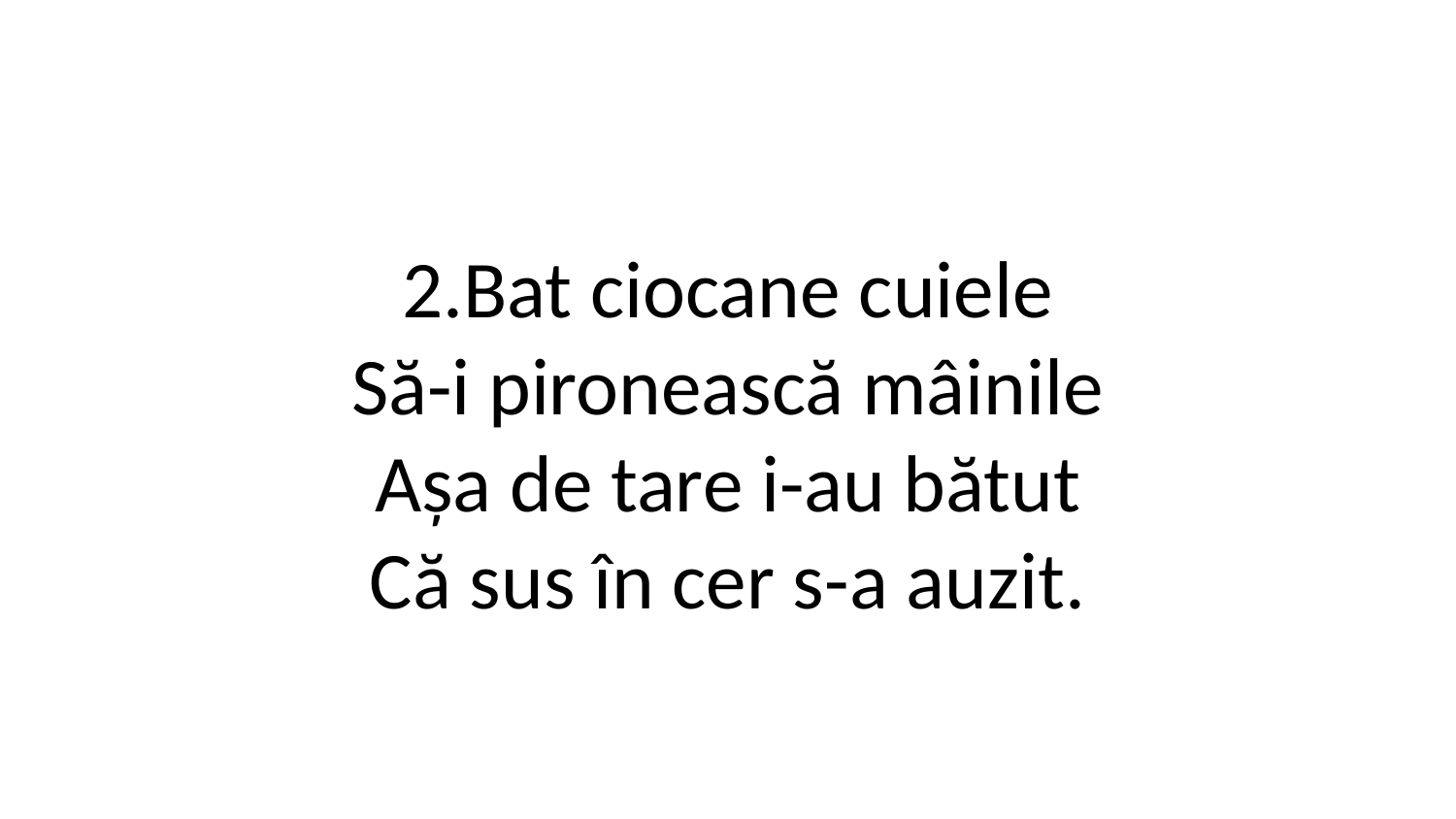

2.Bat ciocane cuiele
Să-i pironească mâinile
Așa de tare i-au bătut
Că sus în cer s-a auzit.